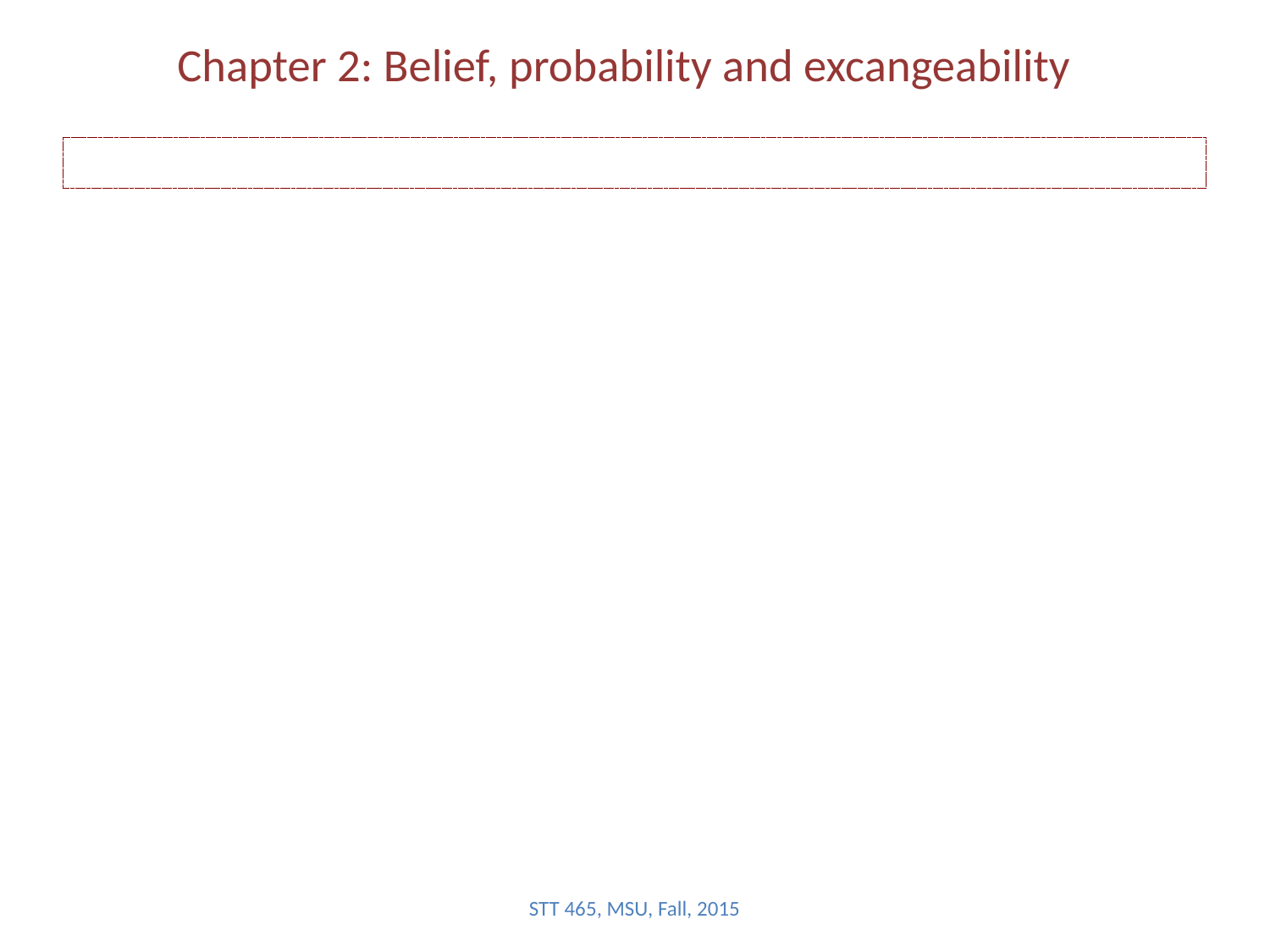

# Chapter 2: Belief, probability and excangeability

STT 465, MSU, Fall, 2015